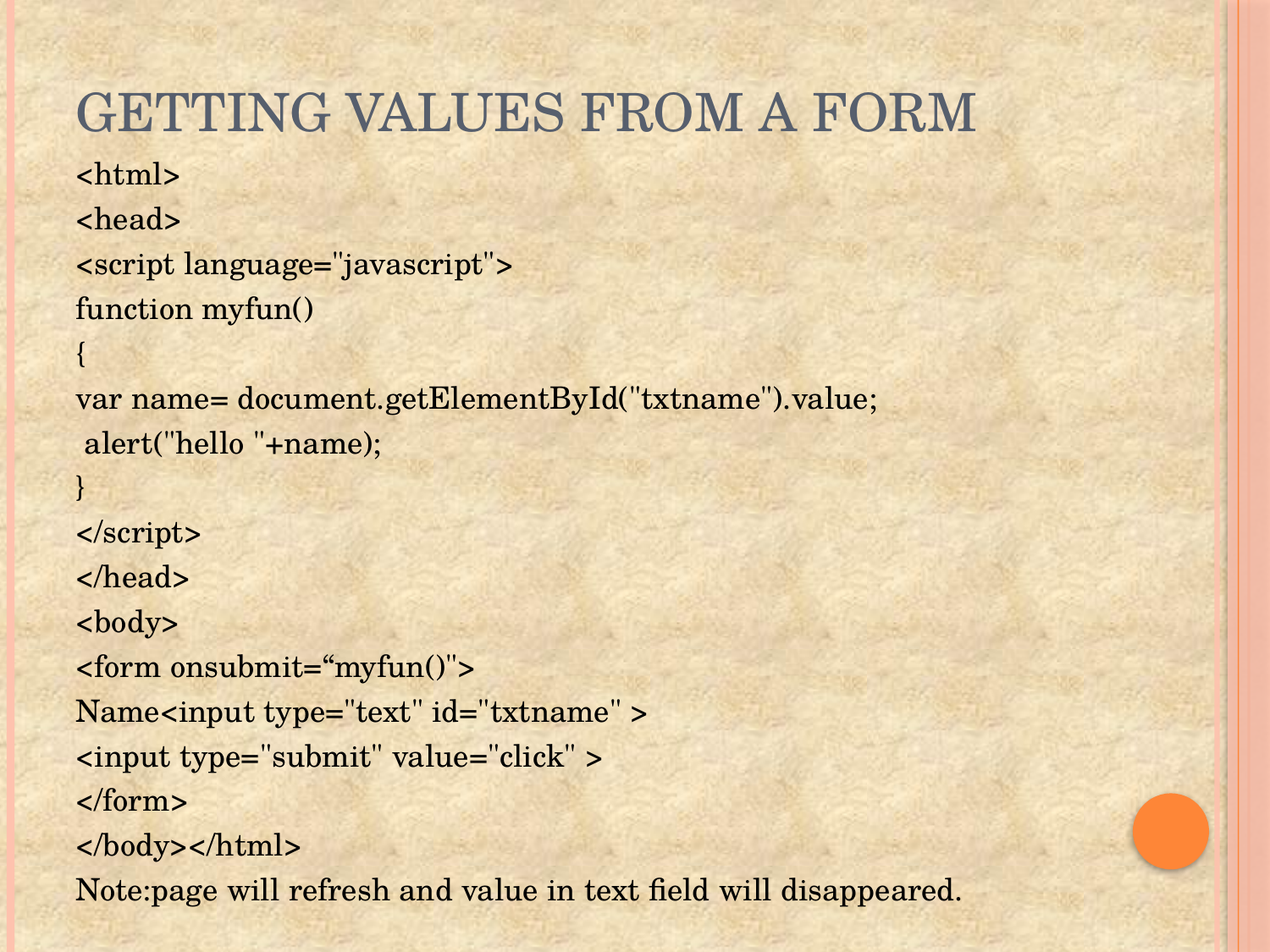

# Getting values from a form
<html>
<head>
<script language="javascript">
function myfun()
{
var name= document.getElementById("txtname").value;
 alert("hello "+name);
}
</script>
</head>
<body>
<form onsubmit=“myfun()">
Name<input type="text" id="txtname" >
<input type="submit" value="click" >
</form>
</body></html>
Note:page will refresh and value in text field will disappeared.